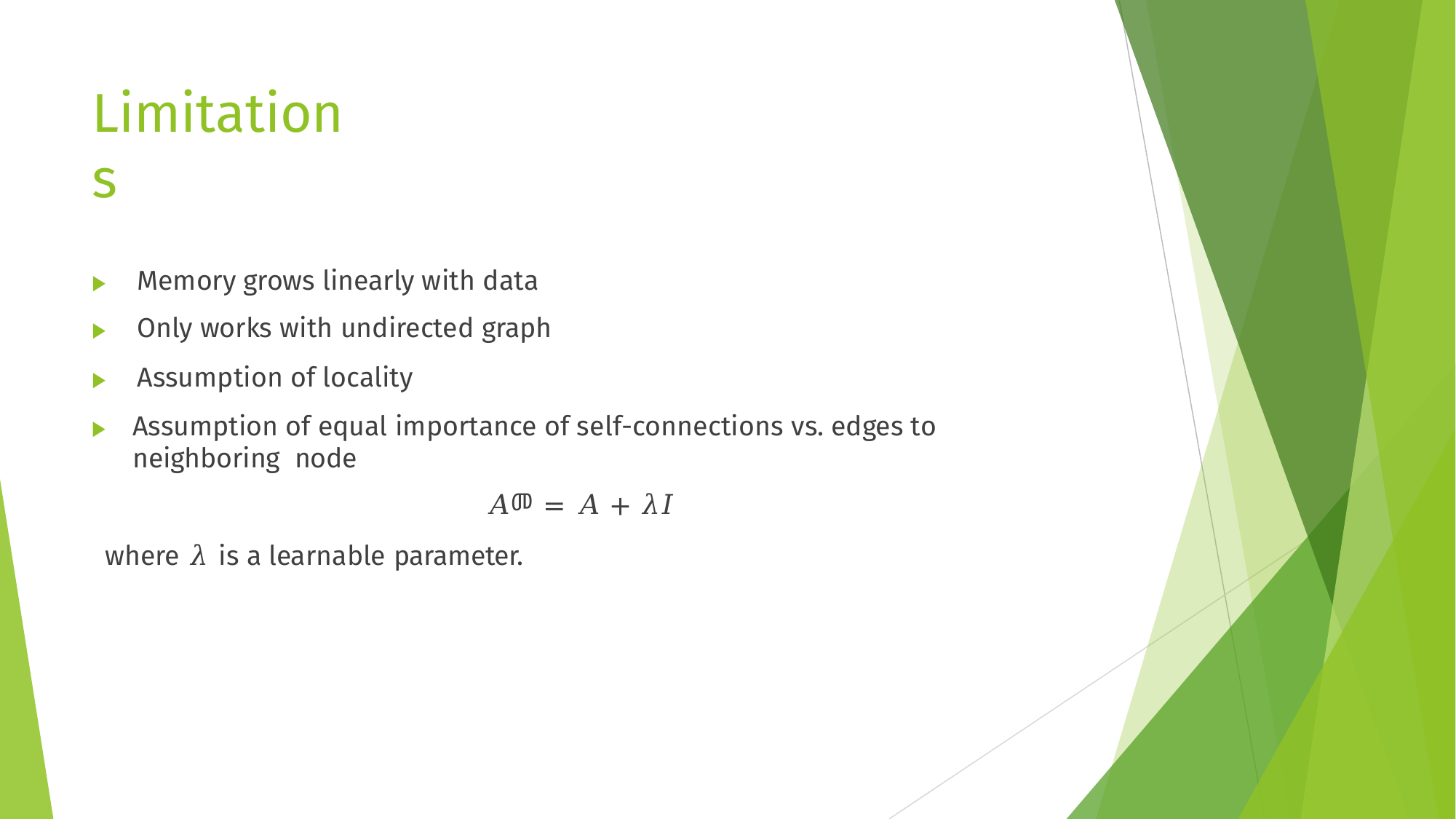

# Limitations
▶	Memory grows linearly with data
▶	Only works with undirected graph
▶	Assumption of locality
▶	Assumption of equal importance of self-connections vs. edges to neighboring  node
𝐴መ = 𝐴 + 𝜆𝐼
where 𝜆 is a learnable parameter.